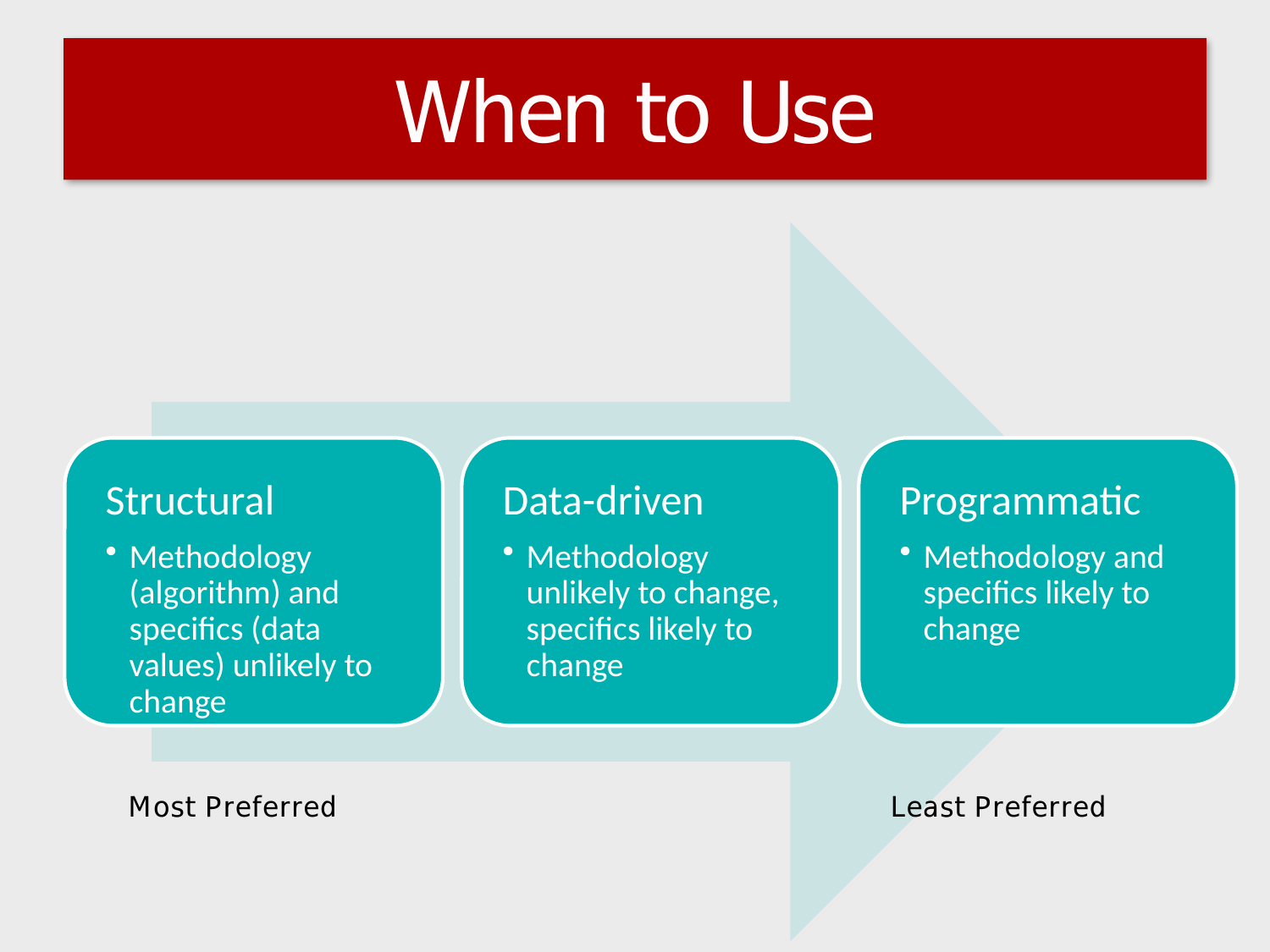

# When to Use
Structural
Methodology (algorithm) and specifics (data values) unlikely to change
Data-driven
Methodology unlikely to change, specifics likely to change
Programmatic
Methodology and specifics likely to change
Most Preferred
Least Preferred